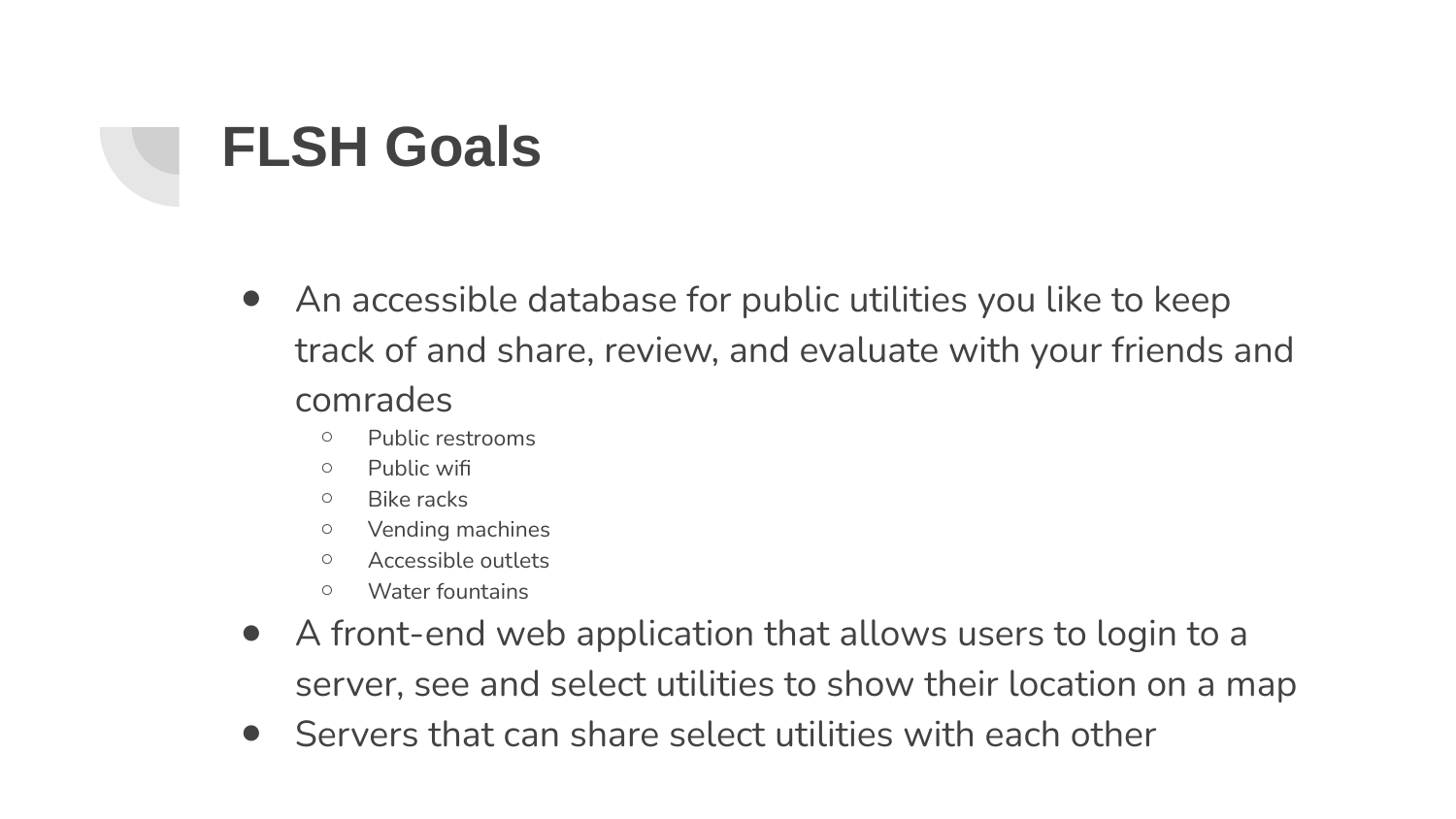

# FLSH Goals
An accessible database for public utilities you like to keep track of and share, review, and evaluate with your friends and comrades
Public restrooms
Public wifi
Bike racks
Vending machines
Accessible outlets
Water fountains
A front-end web application that allows users to login to a server, see and select utilities to show their location on a map
Servers that can share select utilities with each other